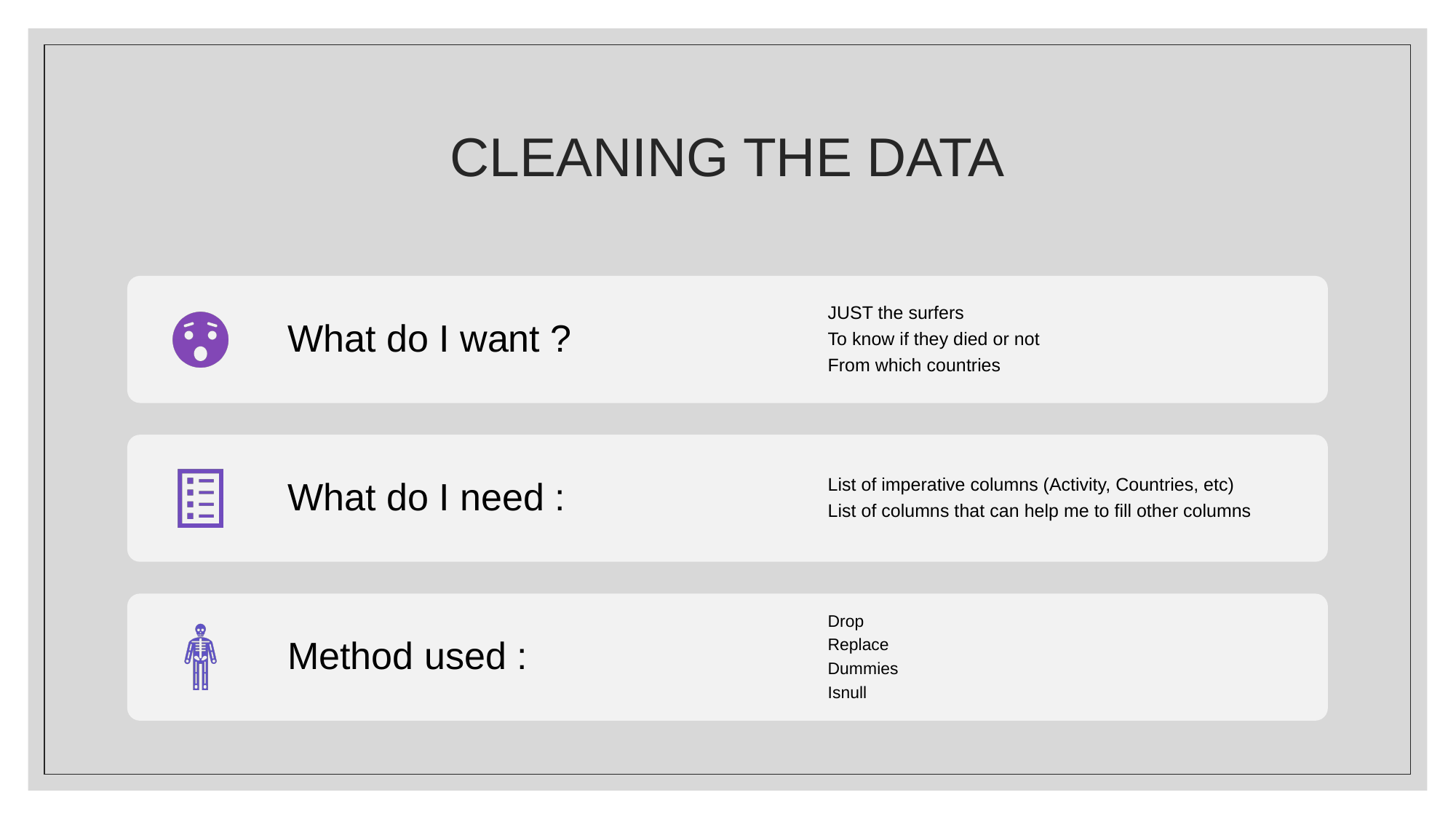

# CLEANING THE DATA
What do I want ?
JUST the surfers
To know if they died or not
From which countries
What do I need :
List of imperative columns (Activity, Countries, etc)
List of columns that can help me to fill other columns
Method used :
Drop
Replace
Dummies
Isnull